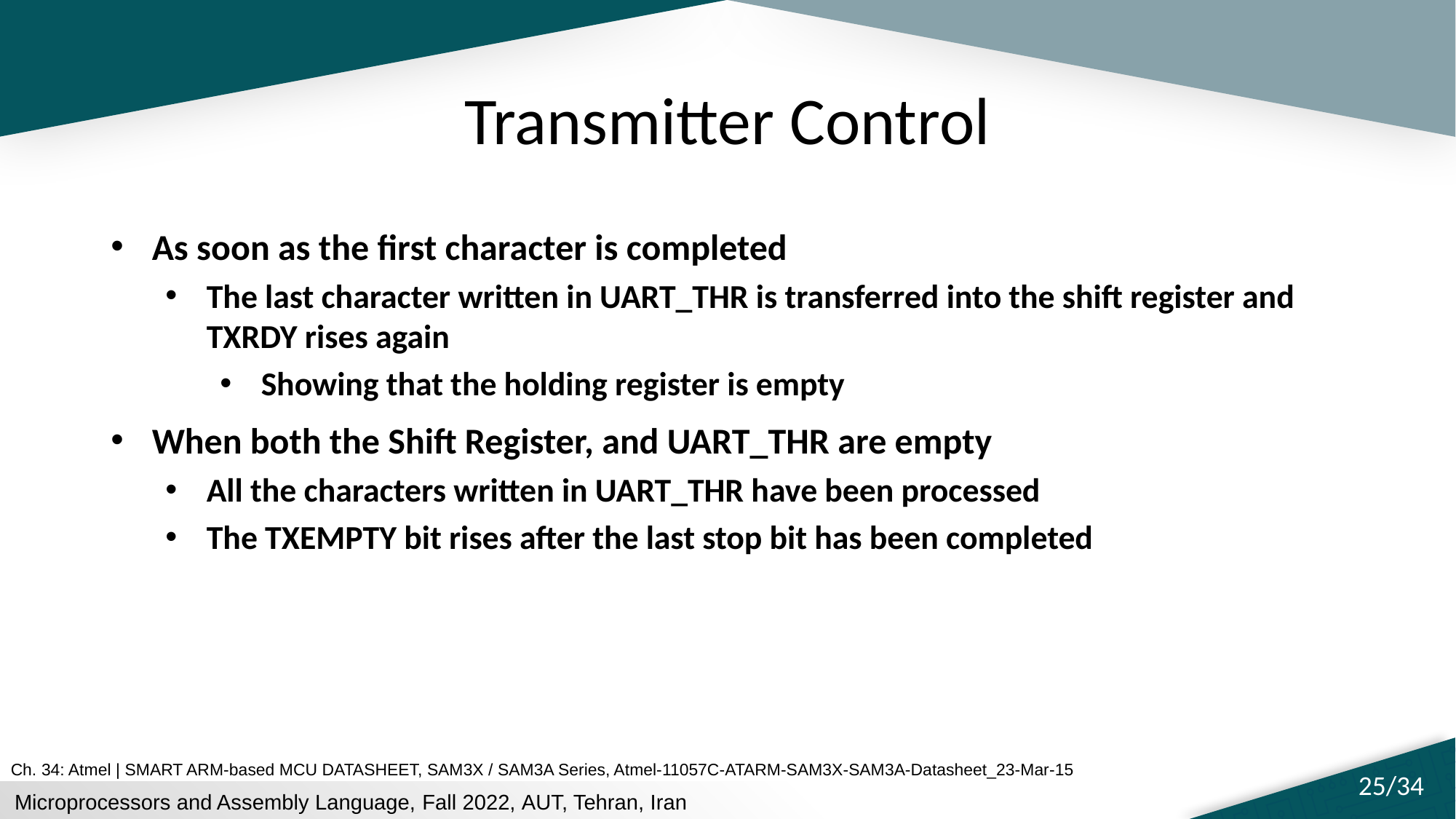

# Transmitter Control
As soon as the first character is completed
The last character written in UART_THR is transferred into the shift register and TXRDY rises again
Showing that the holding register is empty
When both the Shift Register, and UART_THR are empty
All the characters written in UART_THR have been processed
The TXEMPTY bit rises after the last stop bit has been completed
Ch. 34: Atmel | SMART ARM-based MCU DATASHEET, SAM3X / SAM3A Series, Atmel-11057C-ATARM-SAM3X-SAM3A-Datasheet_23-Mar-15
25/34